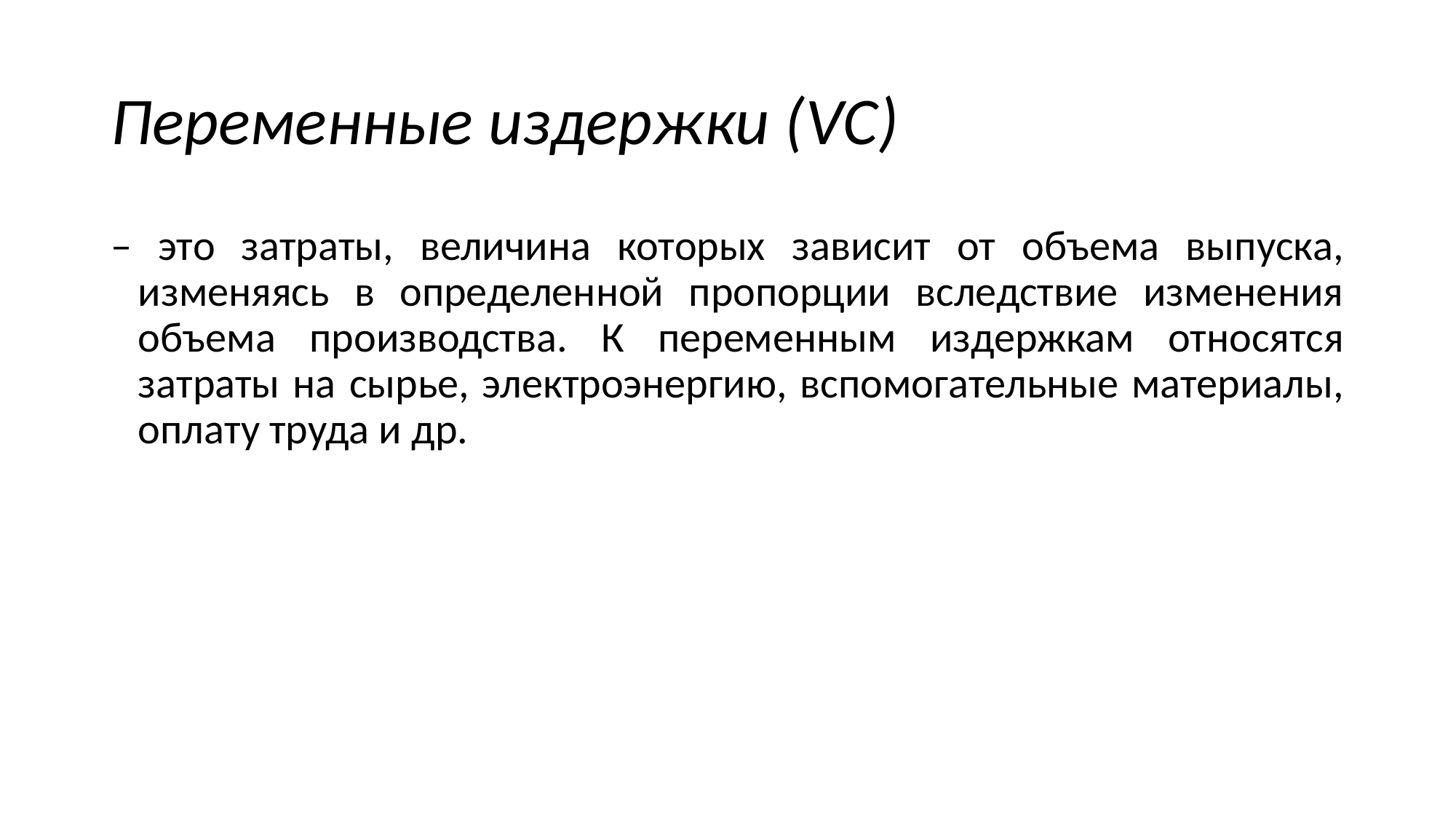

# Переменные издержки (VC)
– это затраты, величина которых зависит от объема выпуска, изменяясь в определенной пропорции вследствие изменения объема производства. К переменным издержкам относятся затраты на сырье, электроэнергию, вспомогательные материалы, оплату труда и др.